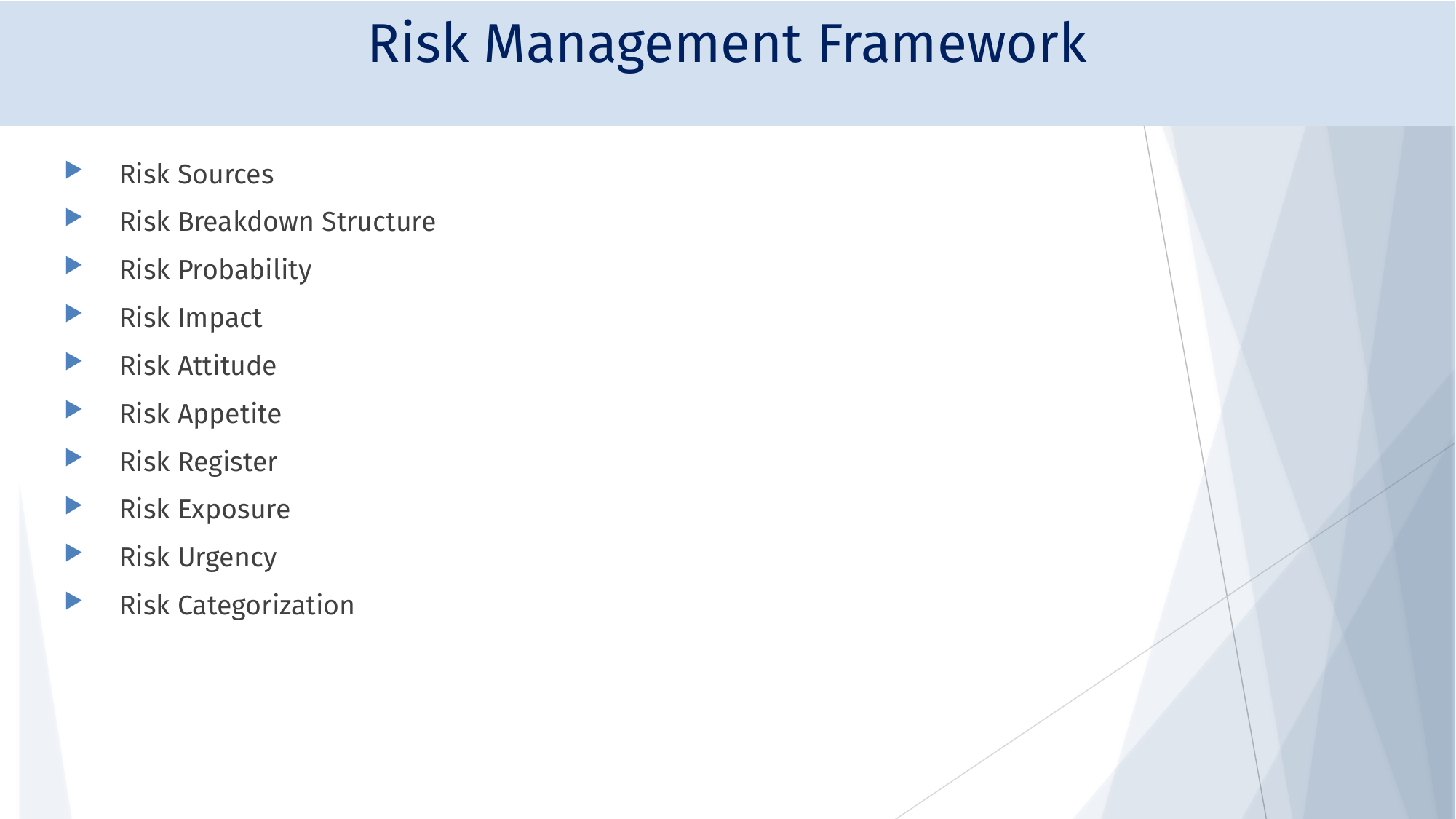

# Risk Management Framework
Risk Sources
Risk Breakdown Structure
Risk Probability
Risk Impact
Risk Attitude
Risk Appetite
Risk Register
Risk Exposure
Risk Urgency
Risk Categorization